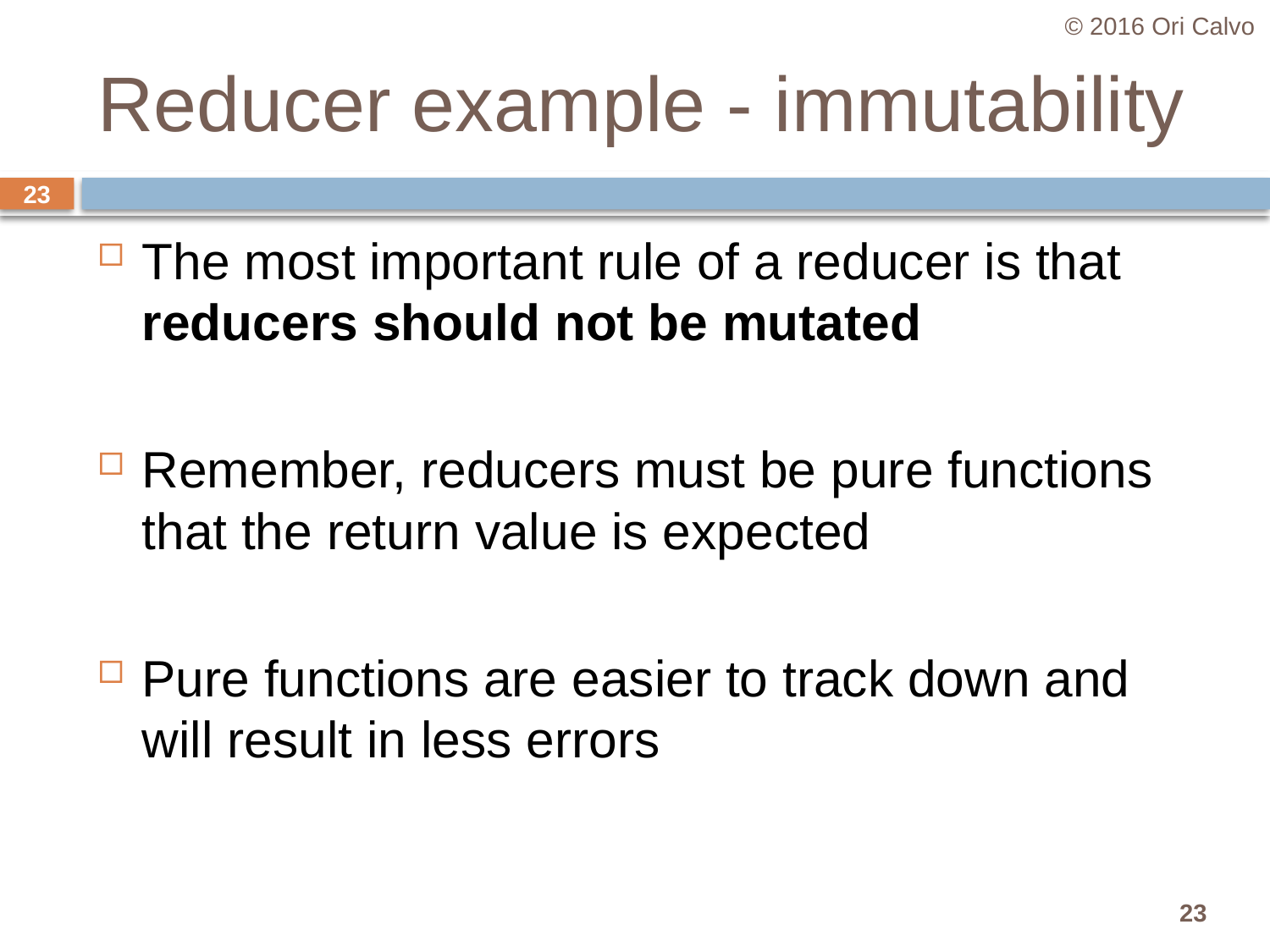

© 2016 Ori Calvo
# Reducer example - immutability
23
The most important rule of a reducer is that reducers should not be mutated

Remember, reducers must be pure functions that the return value is expected

Pure functions are easier to track down and will result in less errors